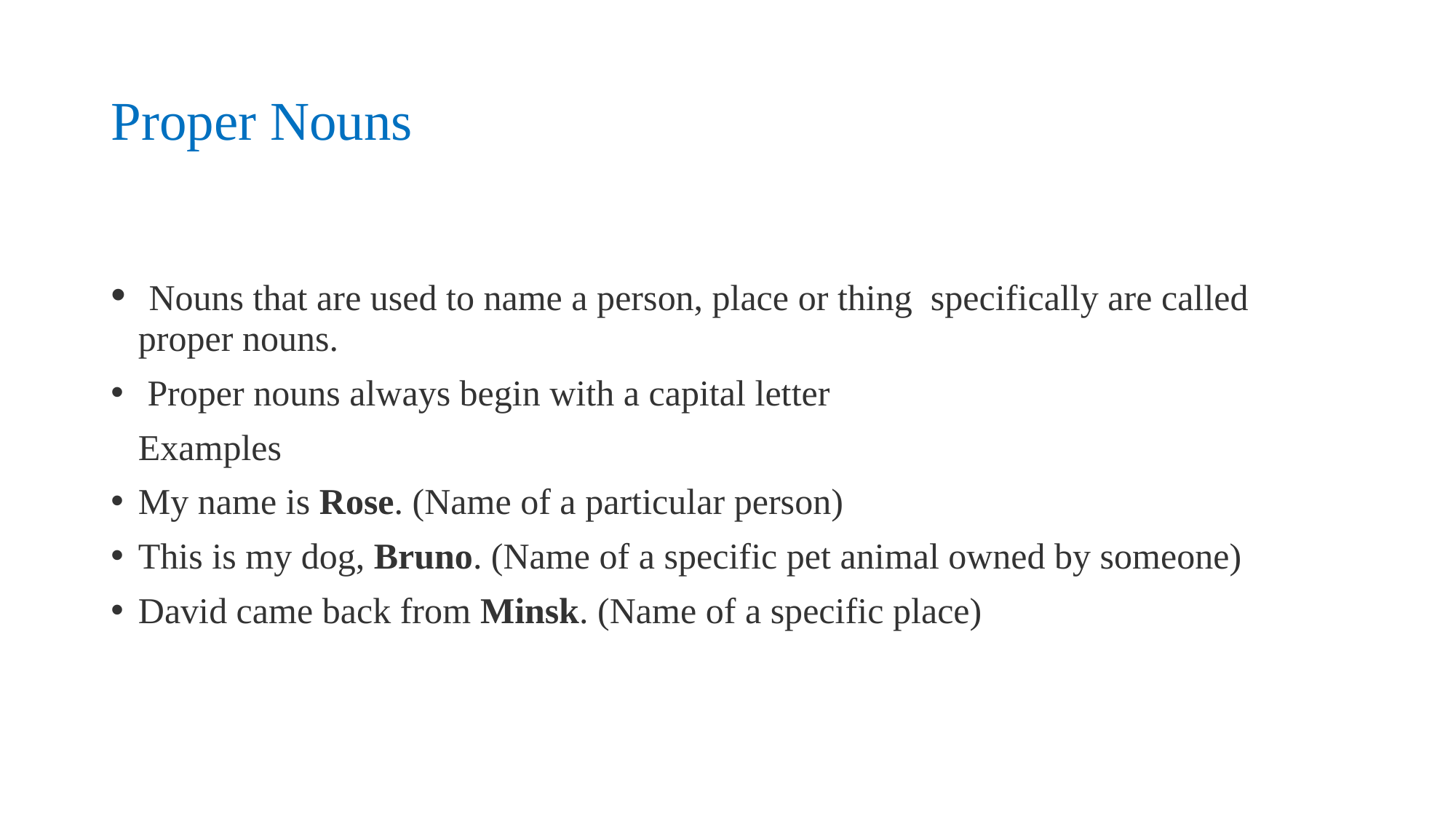

# Proper Nouns
 Nouns that are used to name a person, place or thing  specifically are called  proper nouns.
 Proper nouns always begin with a capital letter
   Examples
My name is Rose. (Name of a particular person)
This is my dog, Bruno. (Name of a specific pet animal owned by someone)
David came back from Minsk. (Name of a specific place)